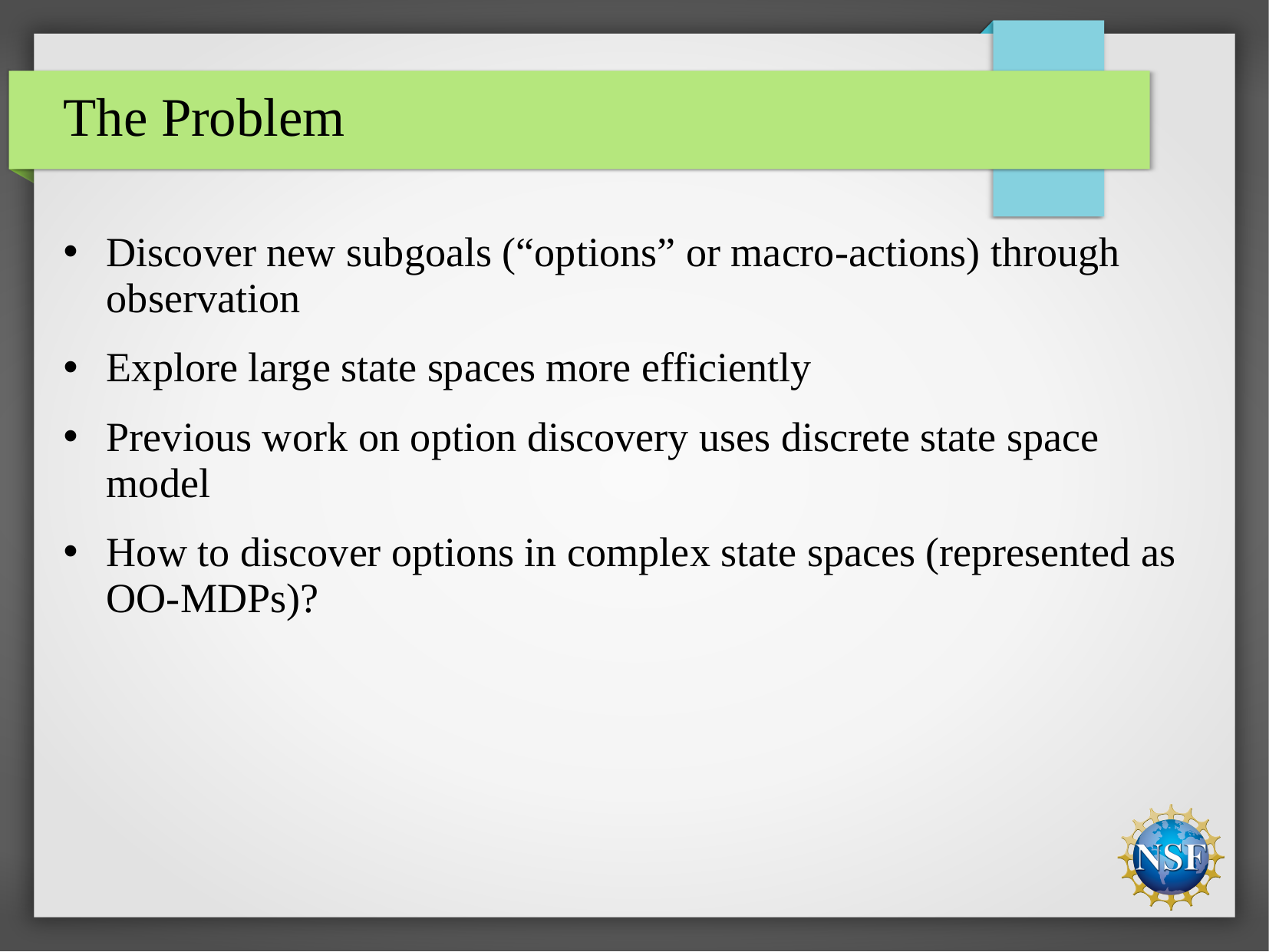

# The Problem
Discover new subgoals (“options” or macro-actions) through observation
Explore large state spaces more efficiently
Previous work on option discovery uses discrete state space model
How to discover options in complex state spaces (represented as OO-MDPs)?